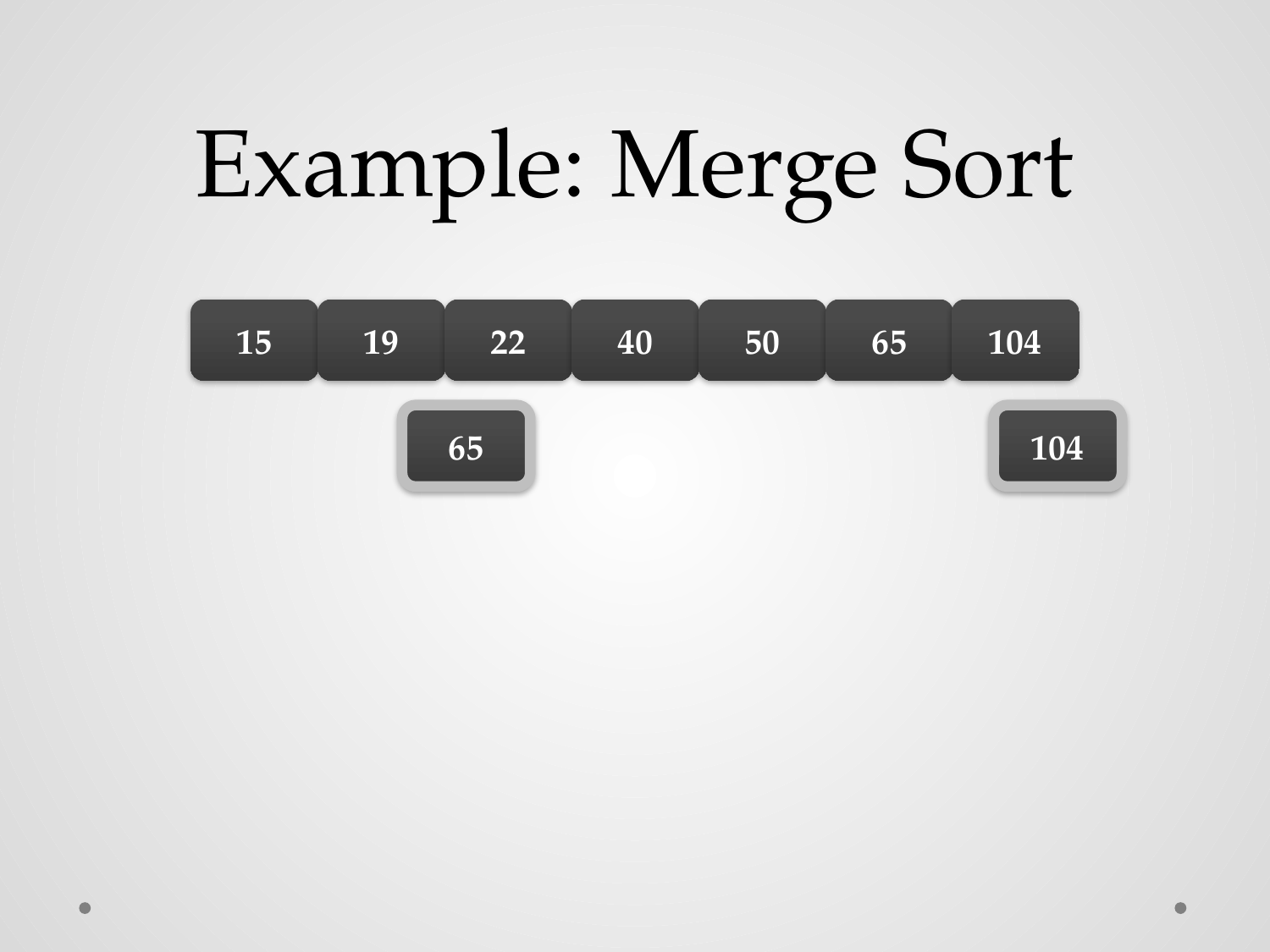

# Example: Merge Sort
15
19
22
40
50
65
104
65
104